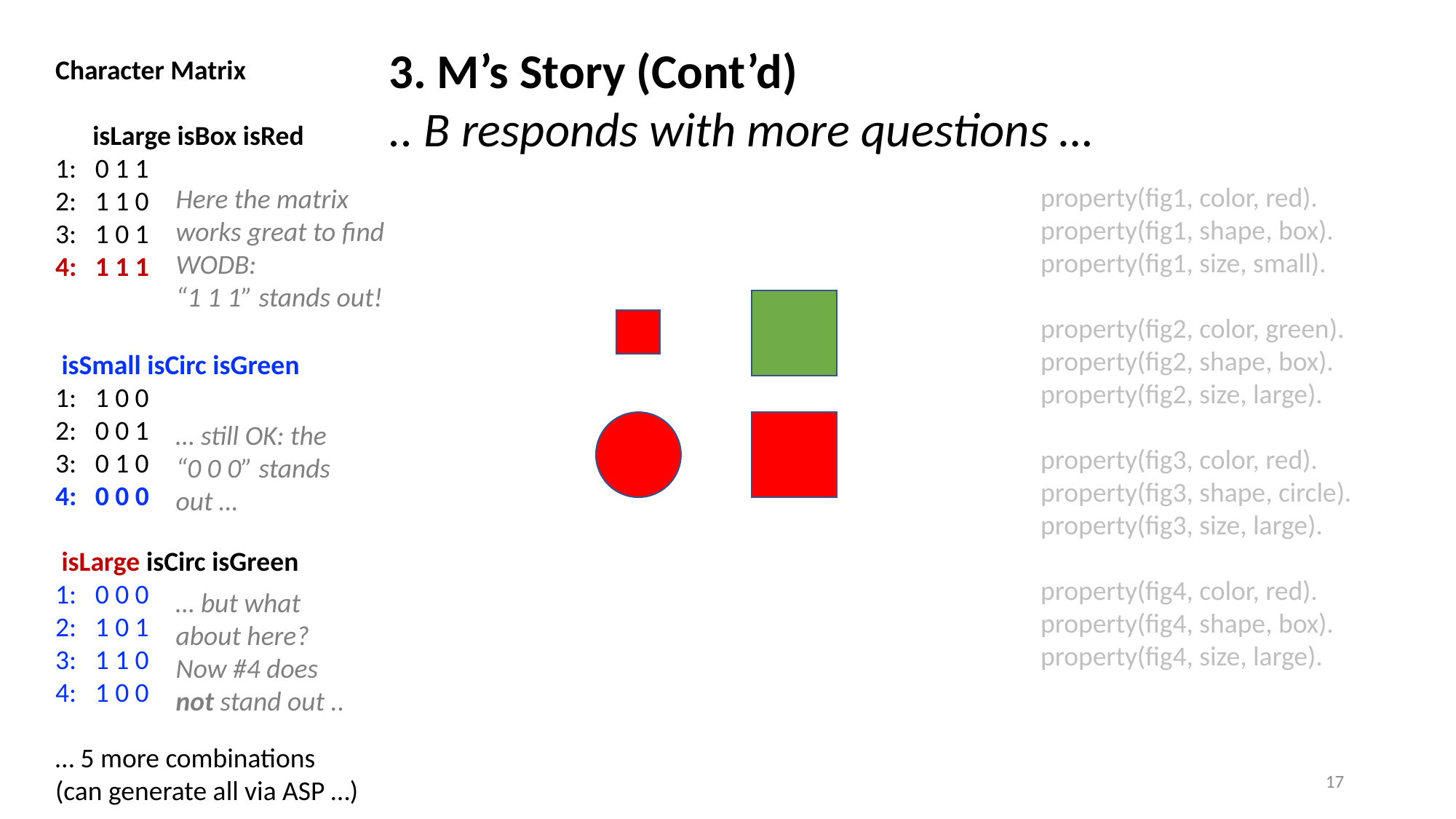

3. M’s Story (Cont’d)
.. B responds with more questions …
Character Matrix

      isLarge isBox isRed
1:   0 1 1
2:   1 1 0
3:   1 0 1
4:   1 1 1

 isSmall isCirc isGreen
1:   1 0 0
2:   0 0 1
3:   0 1 0
4:   0 0 0

 isLarge isCirc isGreen
1:   0 0 0
2:   1 0 1
3:   1 1 0
4:   1 0 0

… 5 more combinations
(can generate all via ASP …)
property(fig1, color, red).
property(fig1, shape, box).
property(fig1, size, small).

property(fig2, color, green).
property(fig2, shape, box).
property(fig2, size, large).

property(fig3, color, red).
property(fig3, shape, circle).
property(fig3, size, large).

property(fig4, color, red).
property(fig4, shape, box).
property(fig4, size, large).

Here the matrix works great to find WODB:
“1 1 1” stands out!

… still OK: the “0 0 0” stands out …
… but what about here? Now #4 does not stand out ..
17